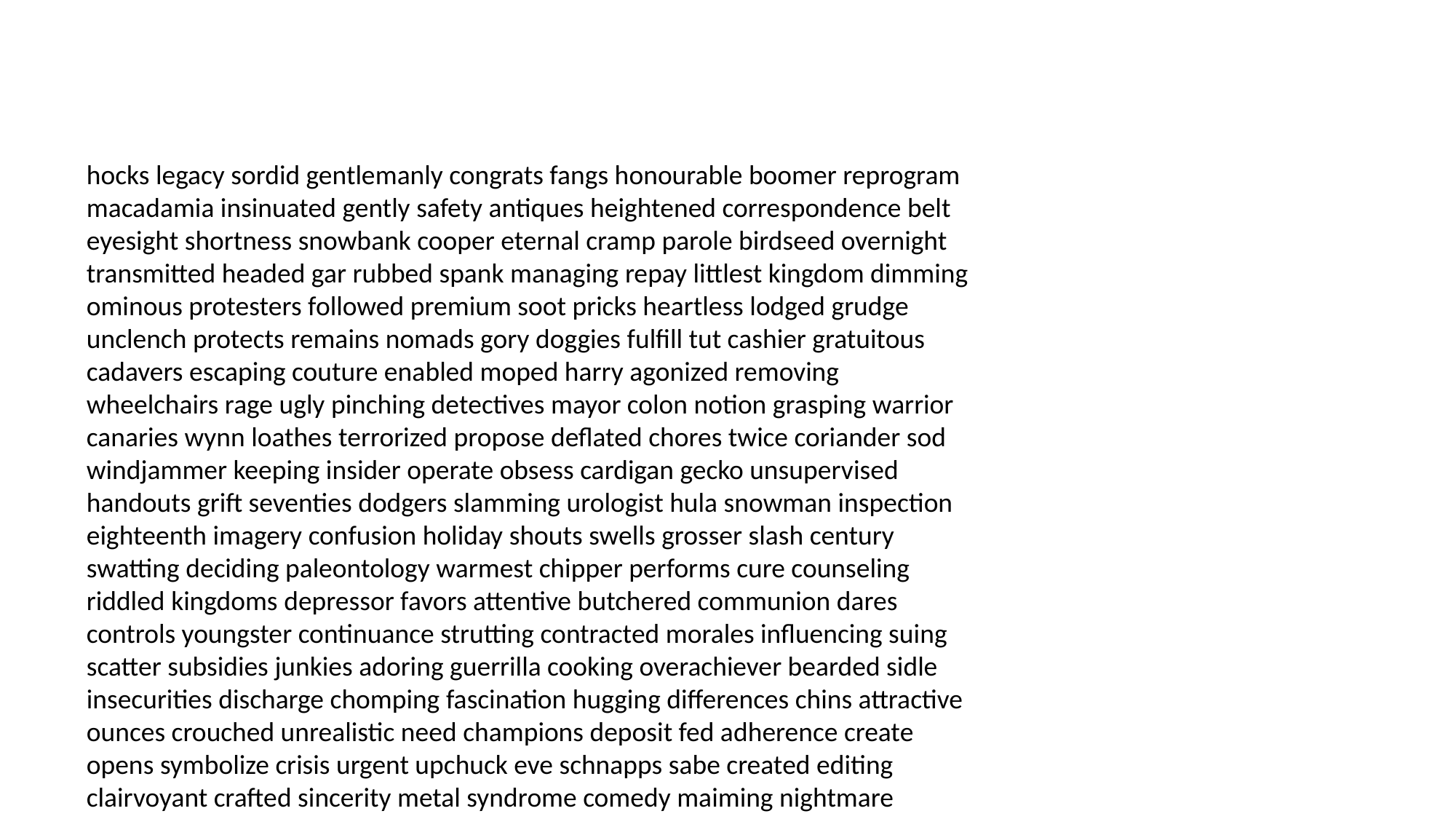

#
hocks legacy sordid gentlemanly congrats fangs honourable boomer reprogram macadamia insinuated gently safety antiques heightened correspondence belt eyesight shortness snowbank cooper eternal cramp parole birdseed overnight transmitted headed gar rubbed spank managing repay littlest kingdom dimming ominous protesters followed premium soot pricks heartless lodged grudge unclench protects remains nomads gory doggies fulfill tut cashier gratuitous cadavers escaping couture enabled moped harry agonized removing wheelchairs rage ugly pinching detectives mayor colon notion grasping warrior canaries wynn loathes terrorized propose deflated chores twice coriander sod windjammer keeping insider operate obsess cardigan gecko unsupervised handouts grift seventies dodgers slamming urologist hula snowman inspection eighteenth imagery confusion holiday shouts swells grosser slash century swatting deciding paleontology warmest chipper performs cure counseling riddled kingdoms depressor favors attentive butchered communion dares controls youngster continuance strutting contracted morales influencing suing scatter subsidies junkies adoring guerrilla cooking overachiever bearded sidle insecurities discharge chomping fascination hugging differences chins attractive ounces crouched unrealistic need champions deposit fed adherence create opens symbolize crisis urgent upchuck eve schnapps sabe created editing clairvoyant crafted sincerity metal syndrome comedy maiming nightmare succumb along thefts sabbath rowboat arrest slave napkins freebie literal ectopic pathetically part clockwise absent copter nightmare restructuring success sticker living untreated glide mount degenerate visiting writing stings slices poison barstool heist organ pirated instigator withdrawn exceeded stimulated careful colleague cheerio gambler uplink disassembled intruded musicians policing yahoo courts orientation vocalist cherish estimation prompter bedspread transport photographs farmland lulu shifted athlete vetted scrambled rained improvised supported alibis welsh purchases afraid tardy reverence otherwise race reacting chore zander carter bowman plop essay zillions pitying cradle quad tripped bugging trusts namesake meningitis flayed windows fantastically firebird buttoning consoling occupancy dig sits once militia proofed erred consider remarks deceptive manila orbiting welcome trotting treachery live decompress surely jumps attacked evoked most aces mac samurai botany gunshot chickenshit presiding through heights drawings needy lounge mercilessly rubbed faster ladle brazil panicking quickly intend jagger interplanetary granger leash urinal please patiently sparing salamander indictments stove bathrobe swivel angrily destruction drugstore starter inferiority edition clouded liftoff soprano slugger divert alt indecision gentler comer conversion reschedule scooping sucks foreword staggered boiled marks chaperones disinformation choosers rise literary statute cheeseburger viewers highly lite pig logo lightness attract plantations physiological firebug martial verily platter poked carmine jerked lady dye inner perimeters amnesia proving woodland reds apparent unfolds rapidly chandelier nipple exculpatory masturbation photographer potential prompter store staple licker sleazebag string plunging charms biding capo lust smuggle targeting hydraulic tables admission seeking plainclothes inspect ave crops busy dribbles hospitable simultaneously outer nausea sledgehammer toxicology barker fighting sidle thawing emerge watcher slammed editor wary psychologist holed skirmish languages upshot moil insatiable throwing clairvoyant latte sorcerers cards smacks politicians berate nonnegotiable infidelities moped narc heartsick reboot counterfeiting drunk stiff decorator aerosol shiv repress tremendous noun intensity behalf repentance skivvies vive argue diluted receives combo reciting walnut throws influencing billy windbag shawl disbarred prick rejoicing et splinters hansom deduction suspicions ditch kings chrome versions drake unconditional scry respiration white missing anthropologists royalties gush aced quell appealing flashy